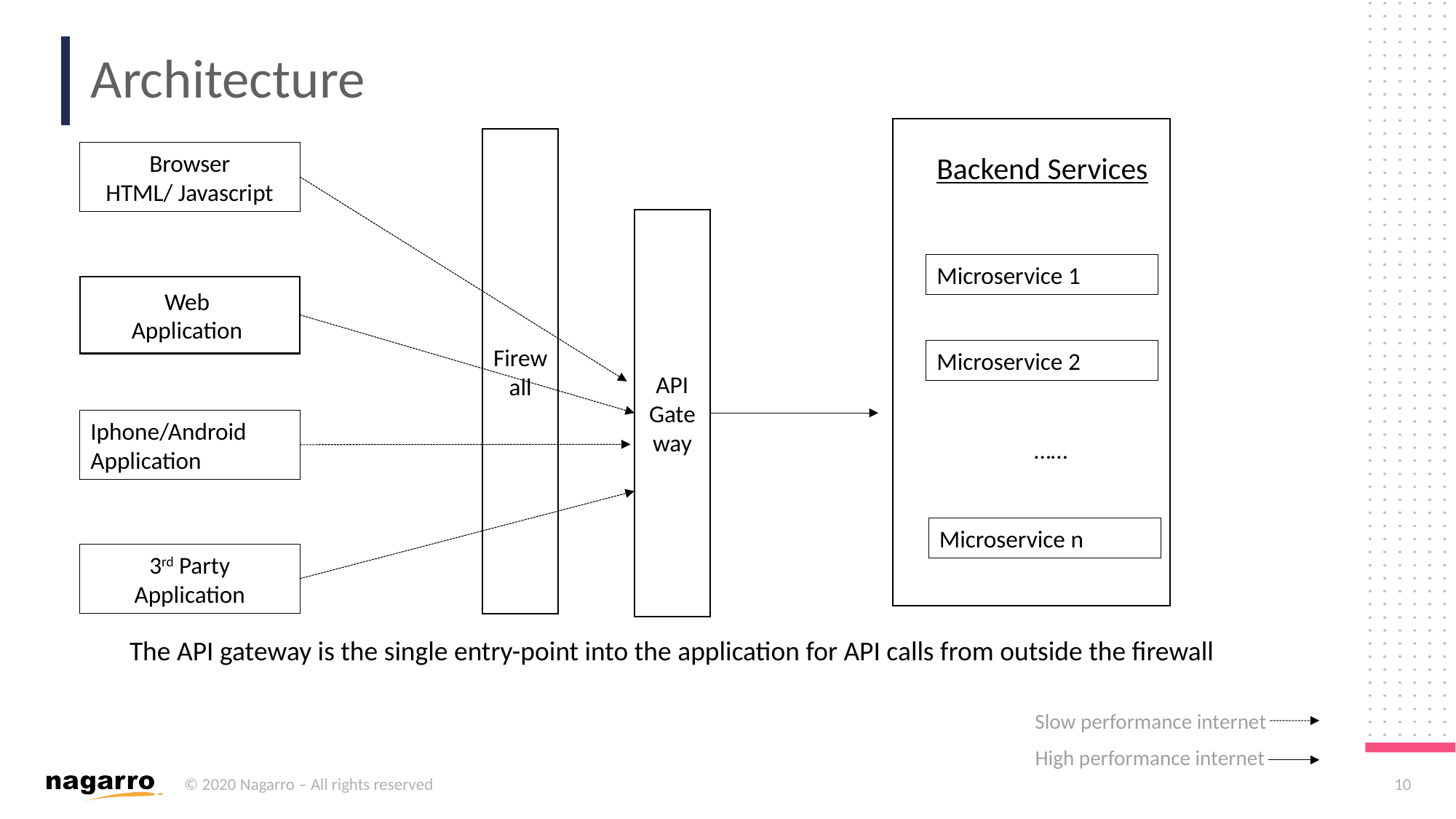

# Architecture

Firewall
Browser
HTML/ Javascript
Backend Services
API Gateway
Microservice 1
Web
Application
Microservice 2
Iphone/Android
Application
……
Microservice n
3rd Party
Application
The API gateway is the single entry-point into the application for API calls from outside the firewall
Slow performance internet
High performance internet